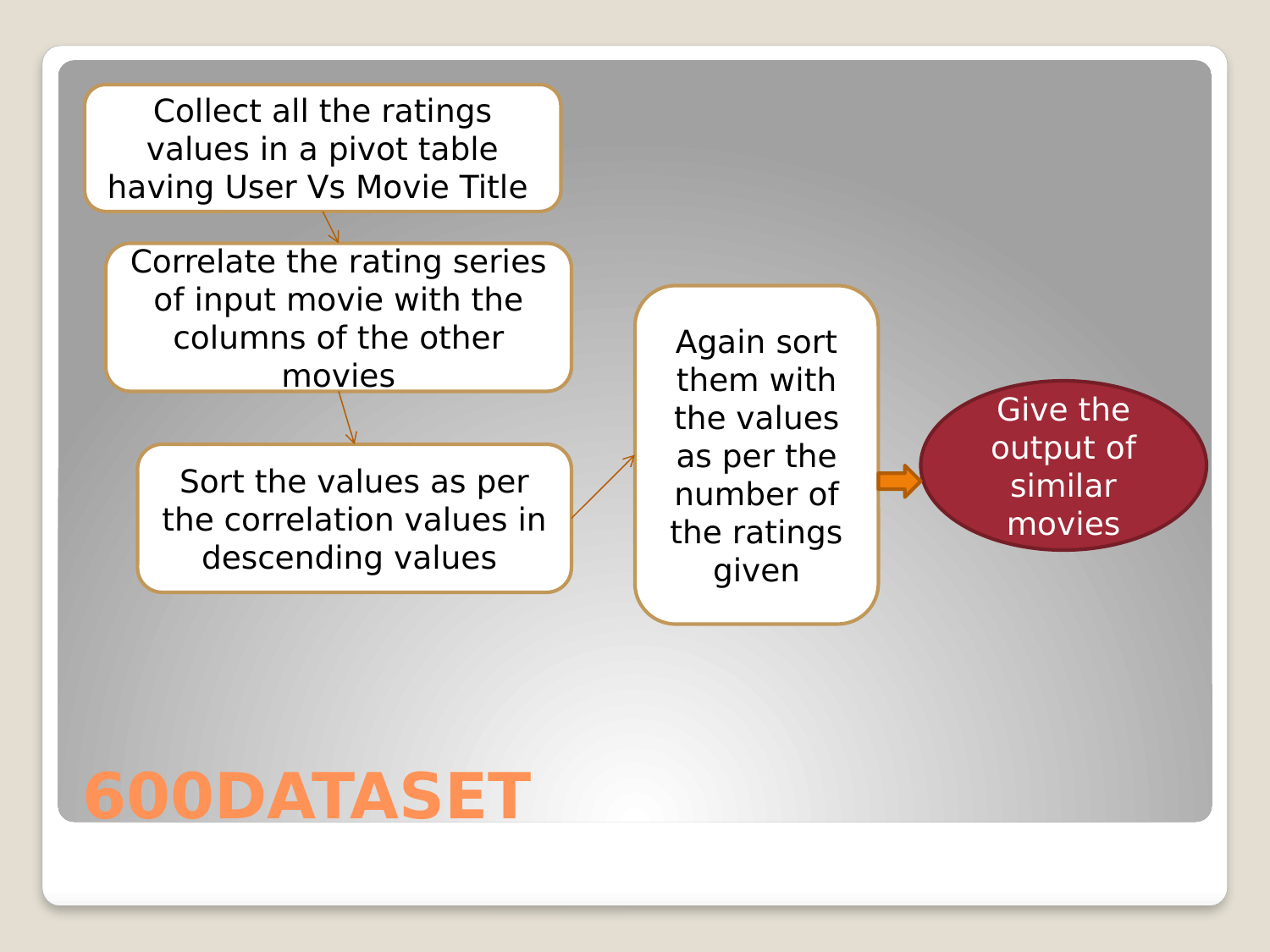

Collect all the ratings values in a pivot table having User Vs Movie Title
Correlate the rating series of input movie with the columns of the other movies
Again sort them with the values as per the number of the ratings given
Give the output of similar movies
Sort the values as per the correlation values in descending values

# 600DATASET